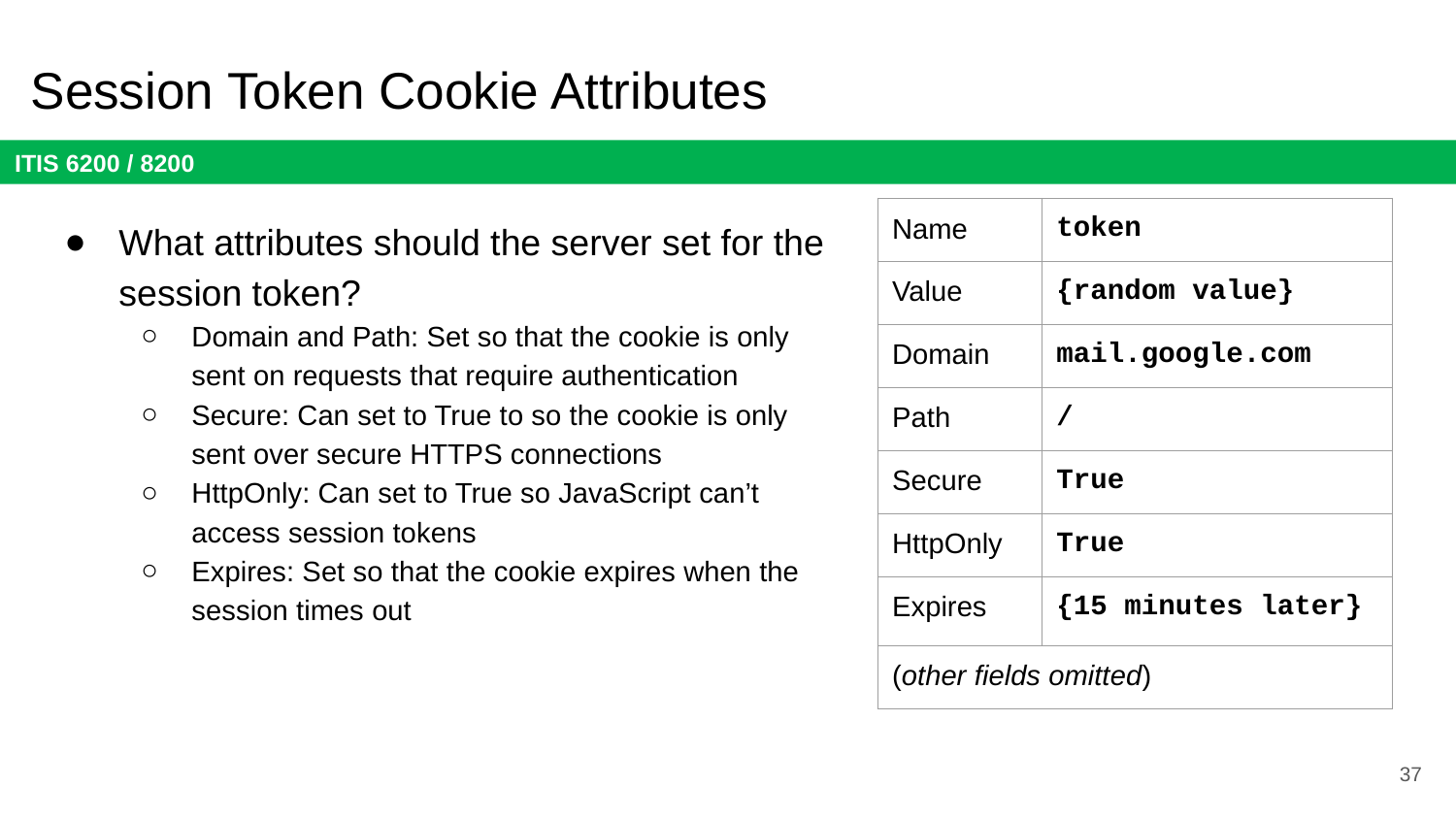

# Session Token Cookie Attributes
What attributes should the server set for the session token?
Domain and Path: Set so that the cookie is only sent on requests that require authentication
Secure: Can set to True to so the cookie is only sent over secure HTTPS connections
HttpOnly: Can set to True so JavaScript can’t access session tokens
Expires: Set so that the cookie expires when the session times out
| Name | token |
| --- | --- |
| Value | {random value} |
| Domain | mail.google.com |
| Path | / |
| Secure | True |
| HttpOnly | True |
| Expires | {15 minutes later} |
| (other fields omitted) |  |
37